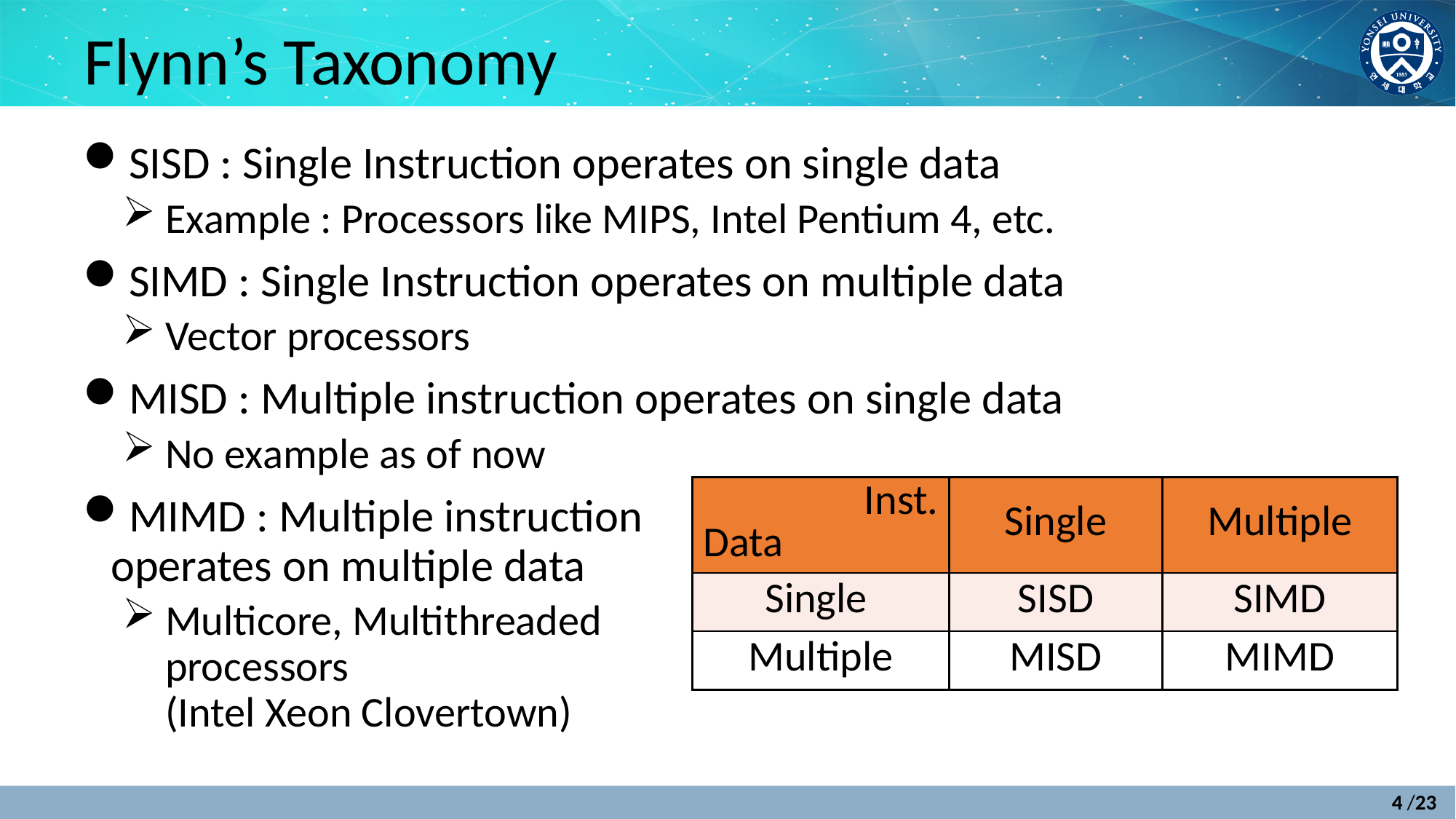

# Flynn’s Taxonomy
SISD : Single Instruction operates on single data
Example : Processors like MIPS, Intel Pentium 4, etc.
SIMD : Single Instruction operates on multiple data
Vector processors
MISD : Multiple instruction operates on single data
No example as of now
MIMD : Multiple instruction
operates on multiple data
Multicore, Multithreaded
processors
(Intel Xeon Clovertown)
| Inst. Data | Single | Multiple |
| --- | --- | --- |
| Single | SISD | SIMD |
| Multiple | MISD | MIMD |
4